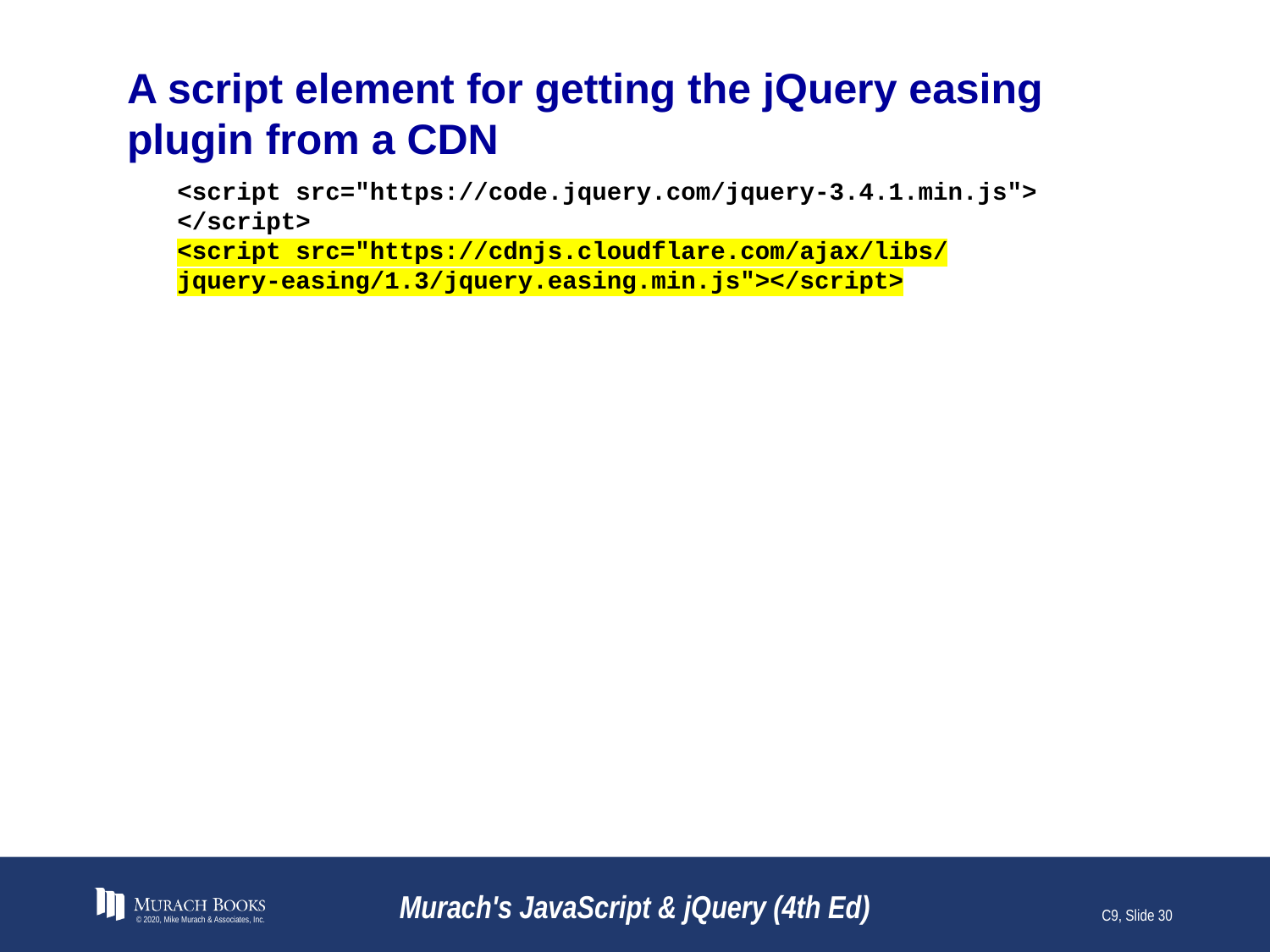

# A script element for getting the jQuery easing plugin from a CDN
<script src="https://code.jquery.com/jquery-3.4.1.min.js">
</script>
<script src="https://cdnjs.cloudflare.com/ajax/libs/
jquery-easing/1.3/jquery.easing.min.js"></script>

© 2020, Mike Murach & Associates, Inc.
Murach's JavaScript & jQuery (4th Ed)

C9, Slide 30